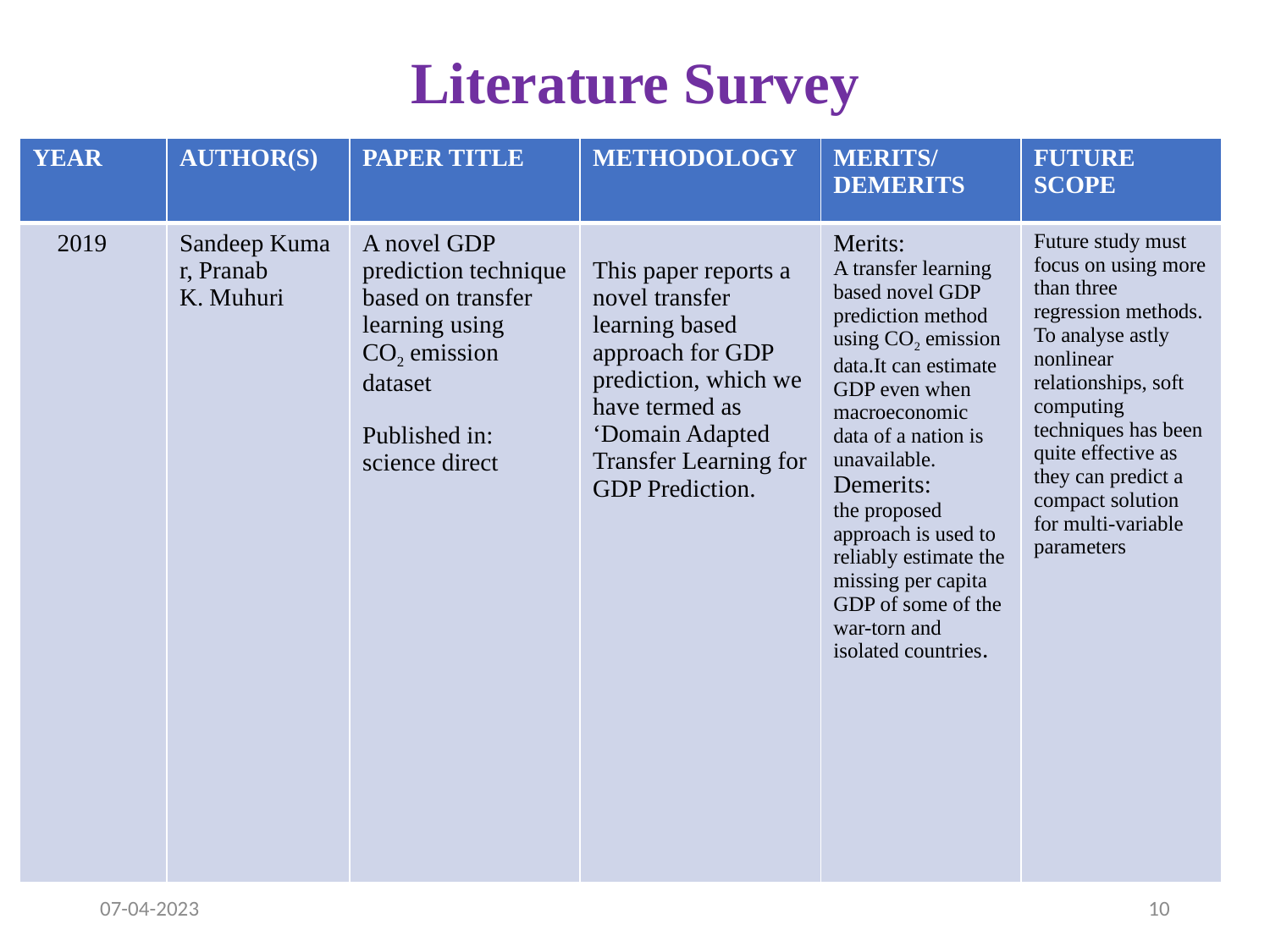

# Literature Survey
| YEAR | AUTHOR(S) | PAPER TITLE | METHODOLOGY | MERITS/ DEMERITS | FUTURE SCOPE |
| --- | --- | --- | --- | --- | --- |
| 2019 | Sandeep Kumar, Pranab K. Muhuri | A novel GDP prediction technique based on transfer learning using CO2 emission dataset Published in: science direct | This paper reports a novel transfer learning based approach for GDP prediction, which we have termed as ‘Domain Adapted Transfer Learning for GDP Prediction. | Merits: A transfer learning based novel GDP prediction method using CO2 emission data.It can estimate GDP even when macroeconomic data of a nation is unavailable. Demerits: the proposed approach is used to reliably estimate the missing per capita GDP of some of the war-torn and isolated countries. | Future study must focus on using more than three regression methods. To analyse astly nonlinear relationships, soft computing techniques has been quite effective as they can predict a compact solution for multi-variable parameters |
07-04-2023
10